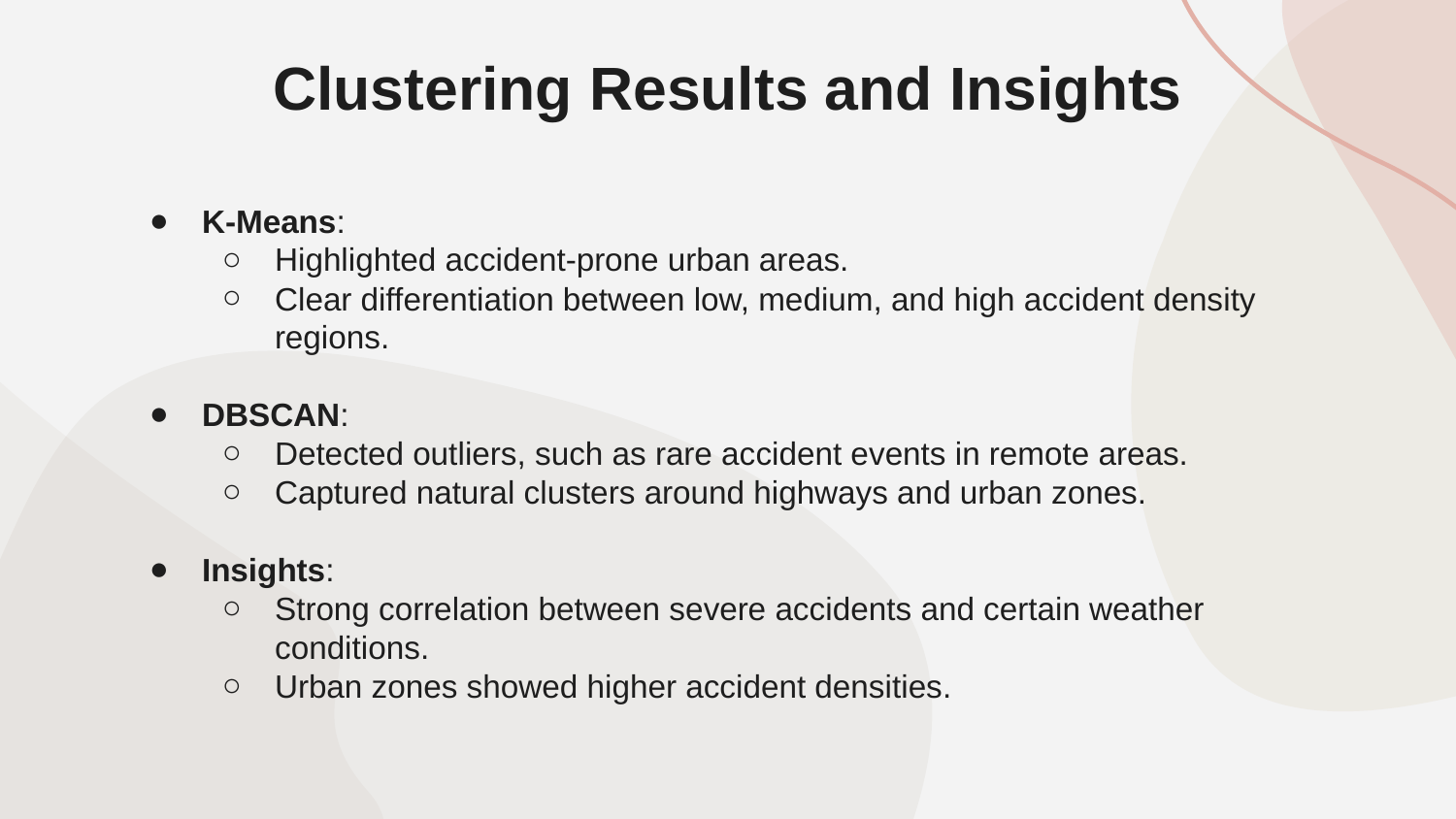

# Clustering Results and Insights
K-Means:
Highlighted accident-prone urban areas.
Clear differentiation between low, medium, and high accident density regions.

DBSCAN:
Detected outliers, such as rare accident events in remote areas.
Captured natural clusters around highways and urban zones.

Insights:
Strong correlation between severe accidents and certain weather conditions.
Urban zones showed higher accident densities.